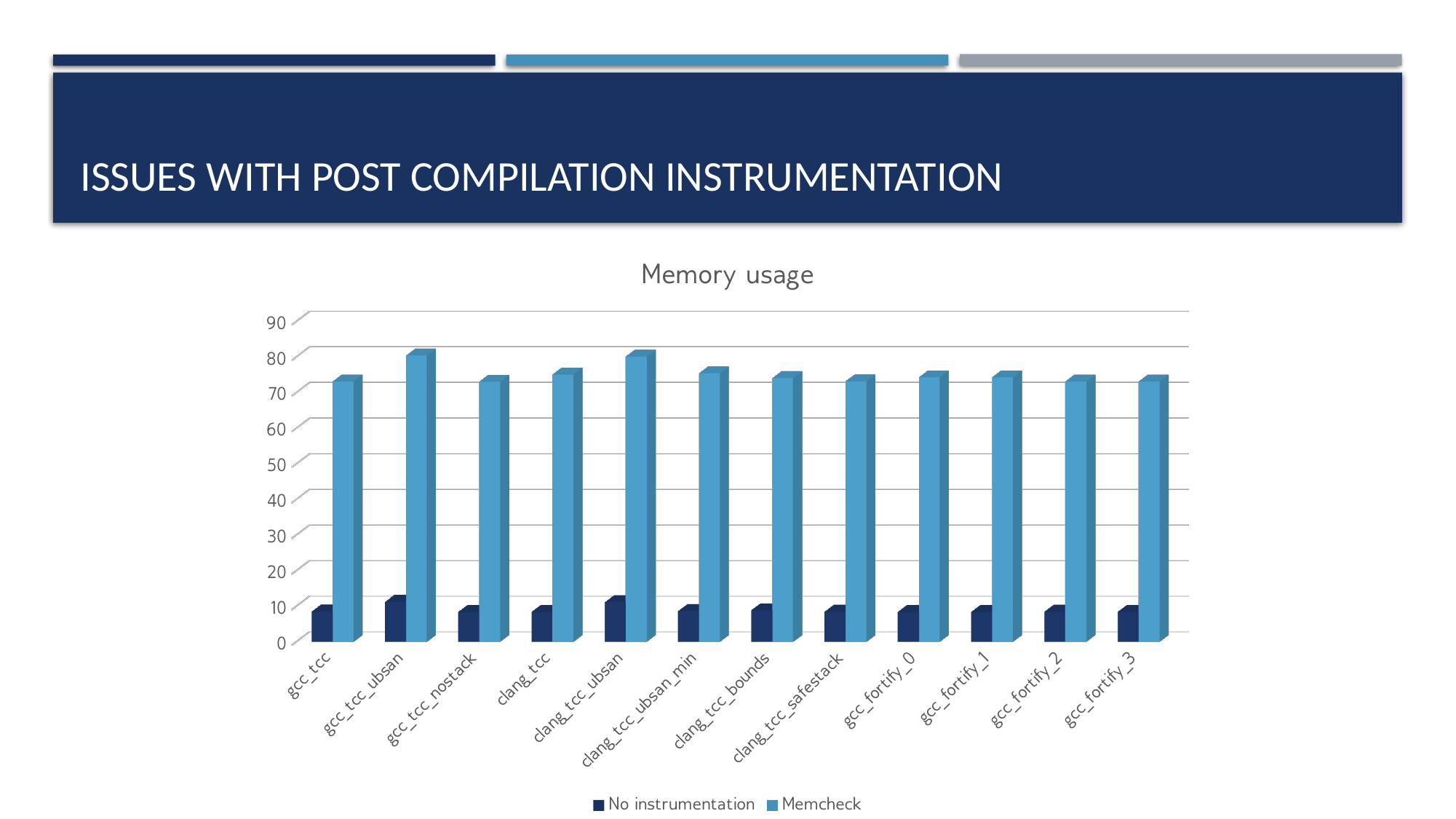

# Issues with post compilation instrumentation

[unsupported chart]